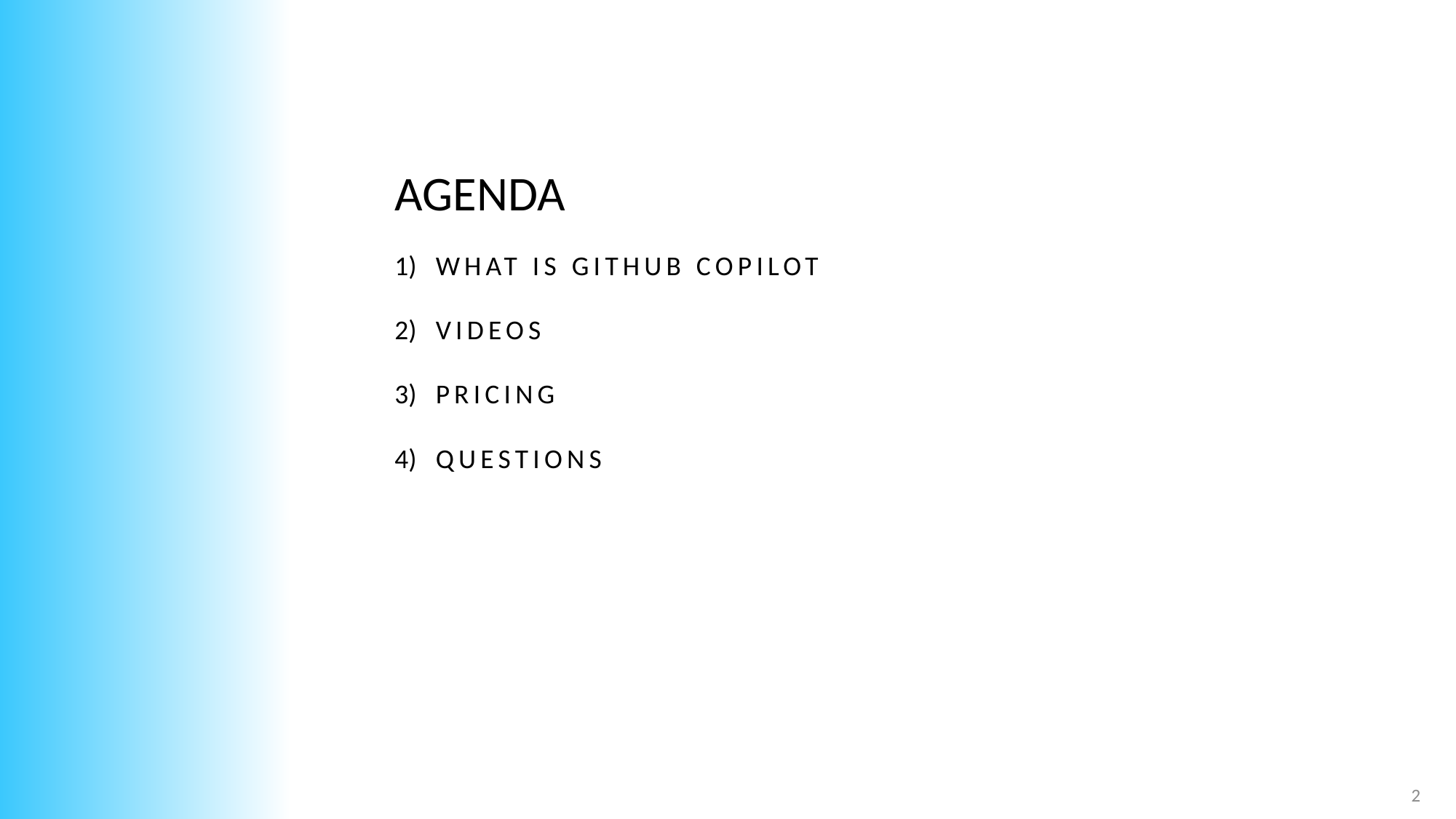

# Agenda
What is GITHUB Copilot
Videos
Pricing
Questions

2